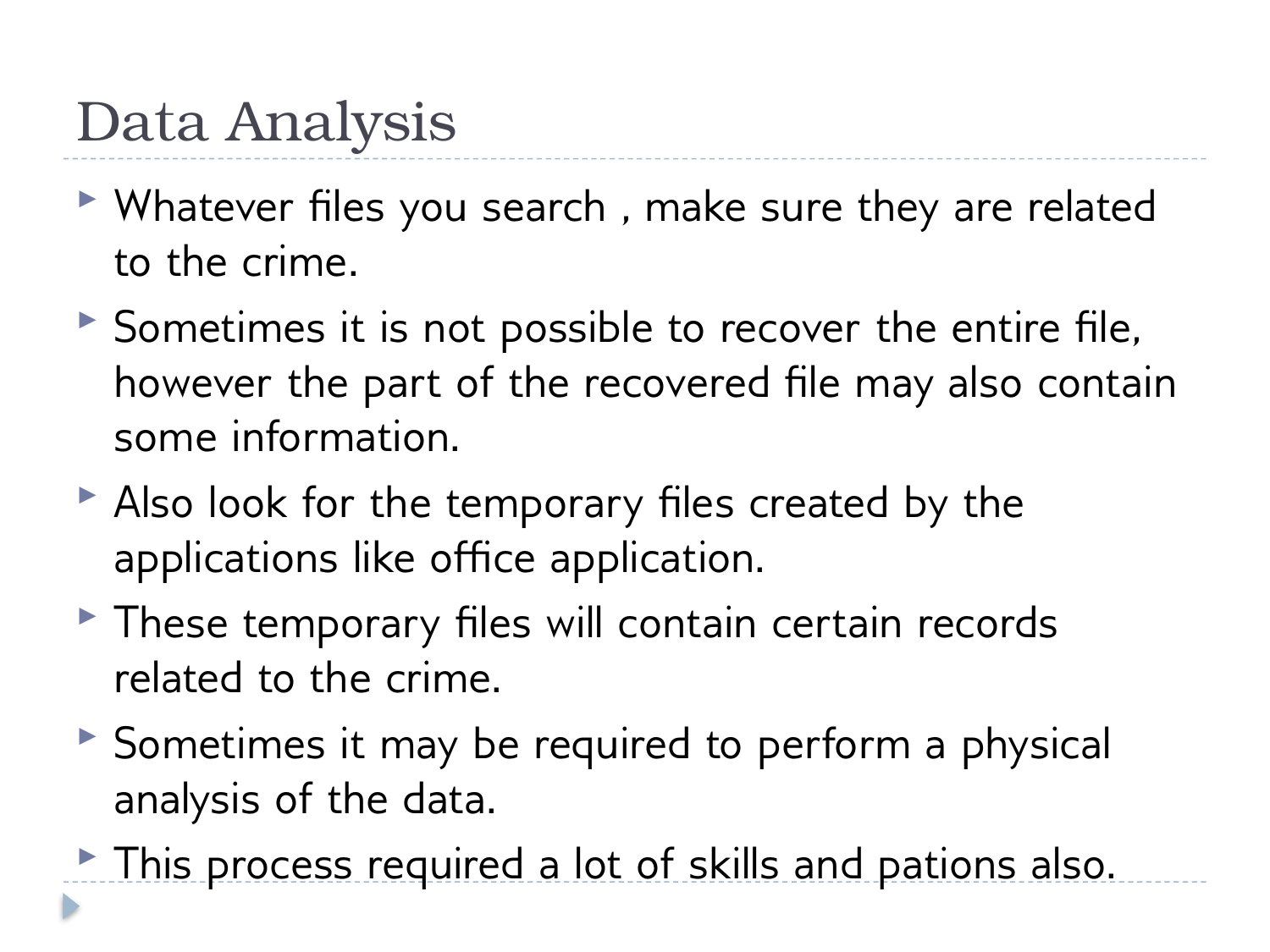

# Data Analysis
Whatever files you search , make sure they are related to the crime.
Sometimes it is not possible to recover the entire file, however the part of the recovered file may also contain some information.
Also look for the temporary files created by the applications like office application.
These temporary files will contain certain records related to the crime.
Sometimes it may be required to perform a physical analysis of the data.
This process required a lot of skills and pations also.